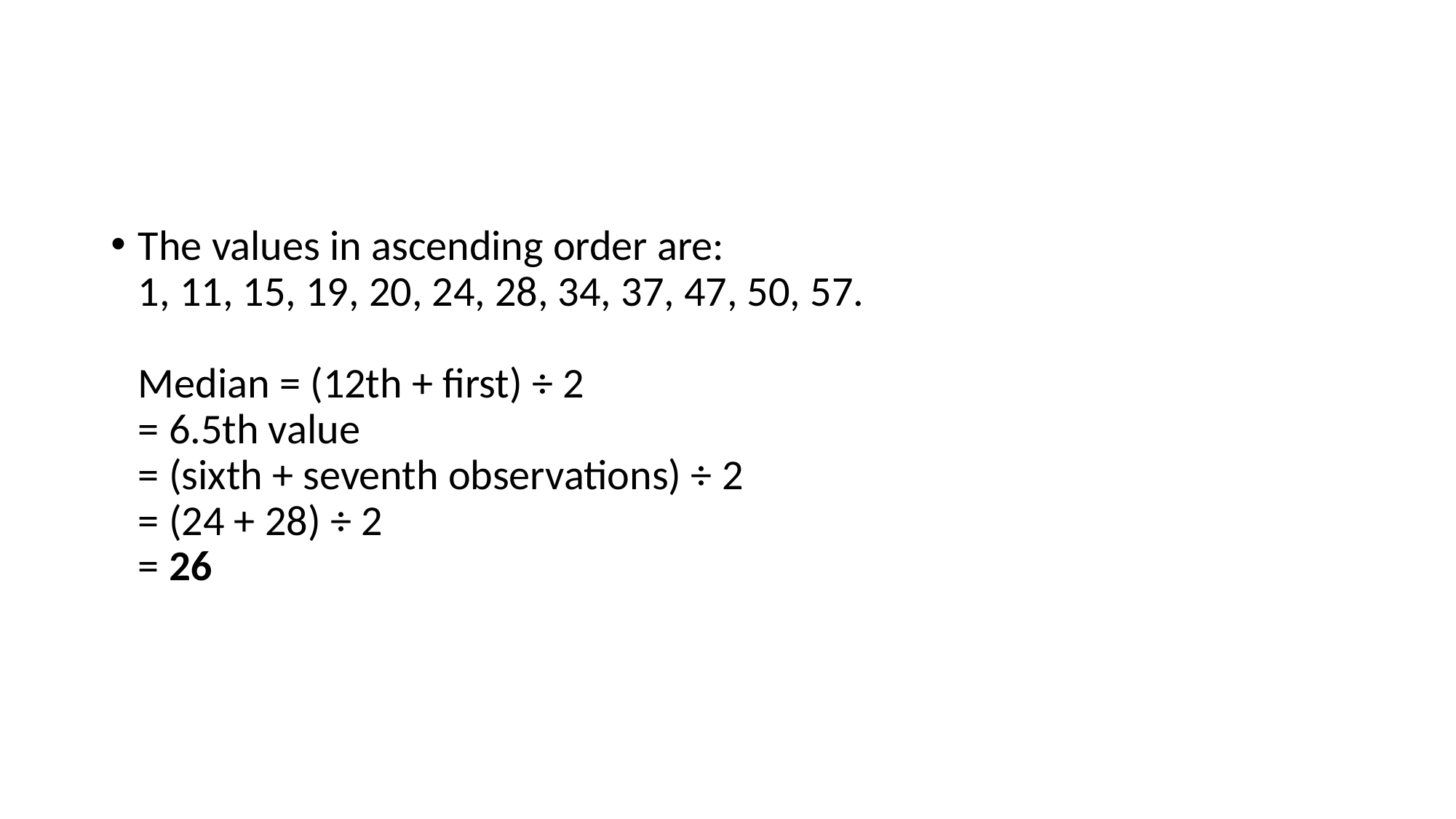

#
The values in ascending order are: 
1, 11, 15, 19, 20, 24, 28, 34, 37, 47, 50, 57.
Median = (12th + first) ÷ 2
= 6.5th value
= (sixth + seventh observations) ÷ 2
= (24 + 28) ÷ 2
= 26